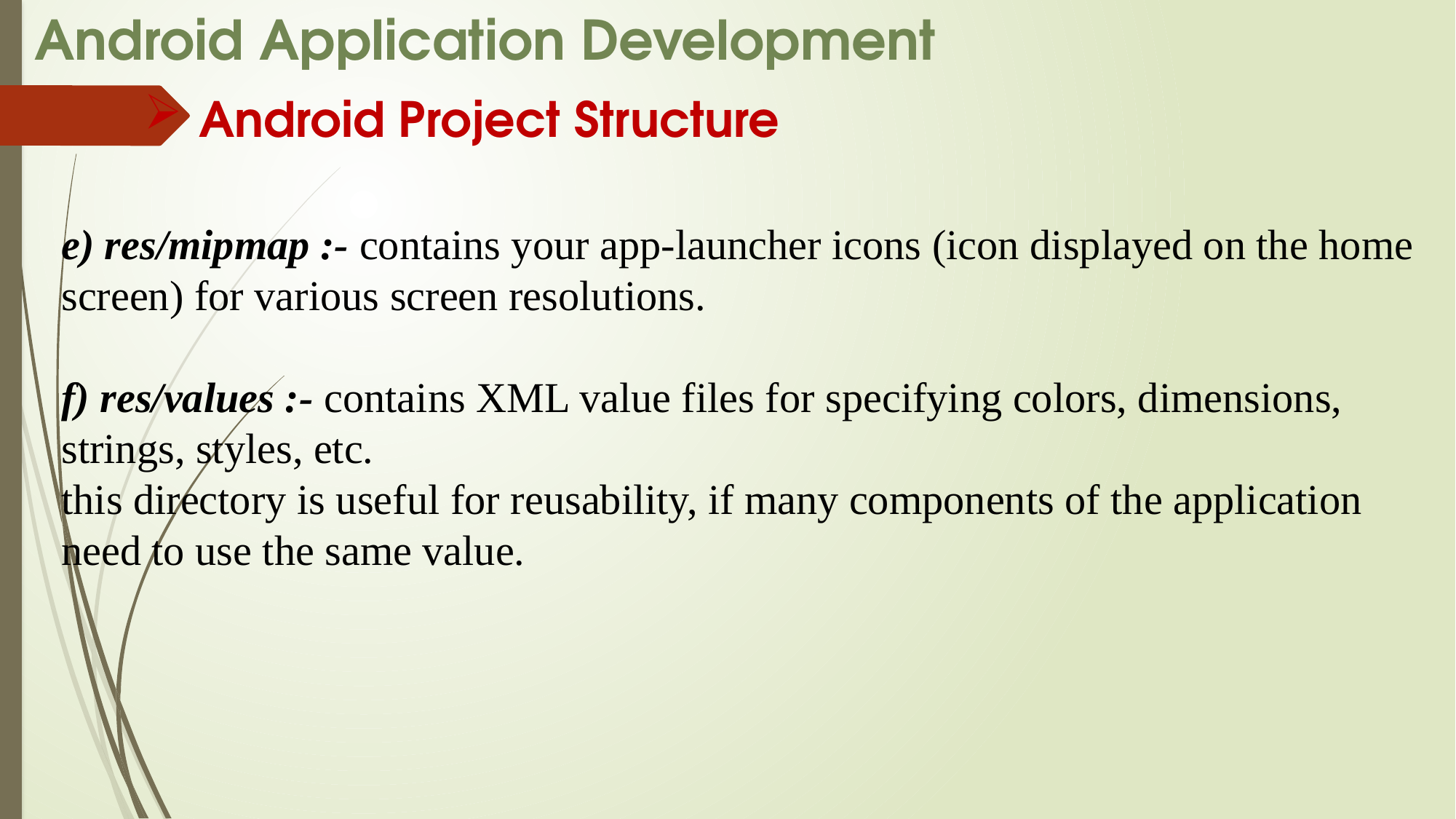

# Android Application Development
Android Project Structure

e) res/mipmap :- contains your app-launcher icons (icon displayed on the home screen) for various screen resolutions.

f) res/values :- contains XML value files for specifying colors, dimensions, strings, styles, etc.
this directory is useful for reusability, if many components of the application need to use the same value.